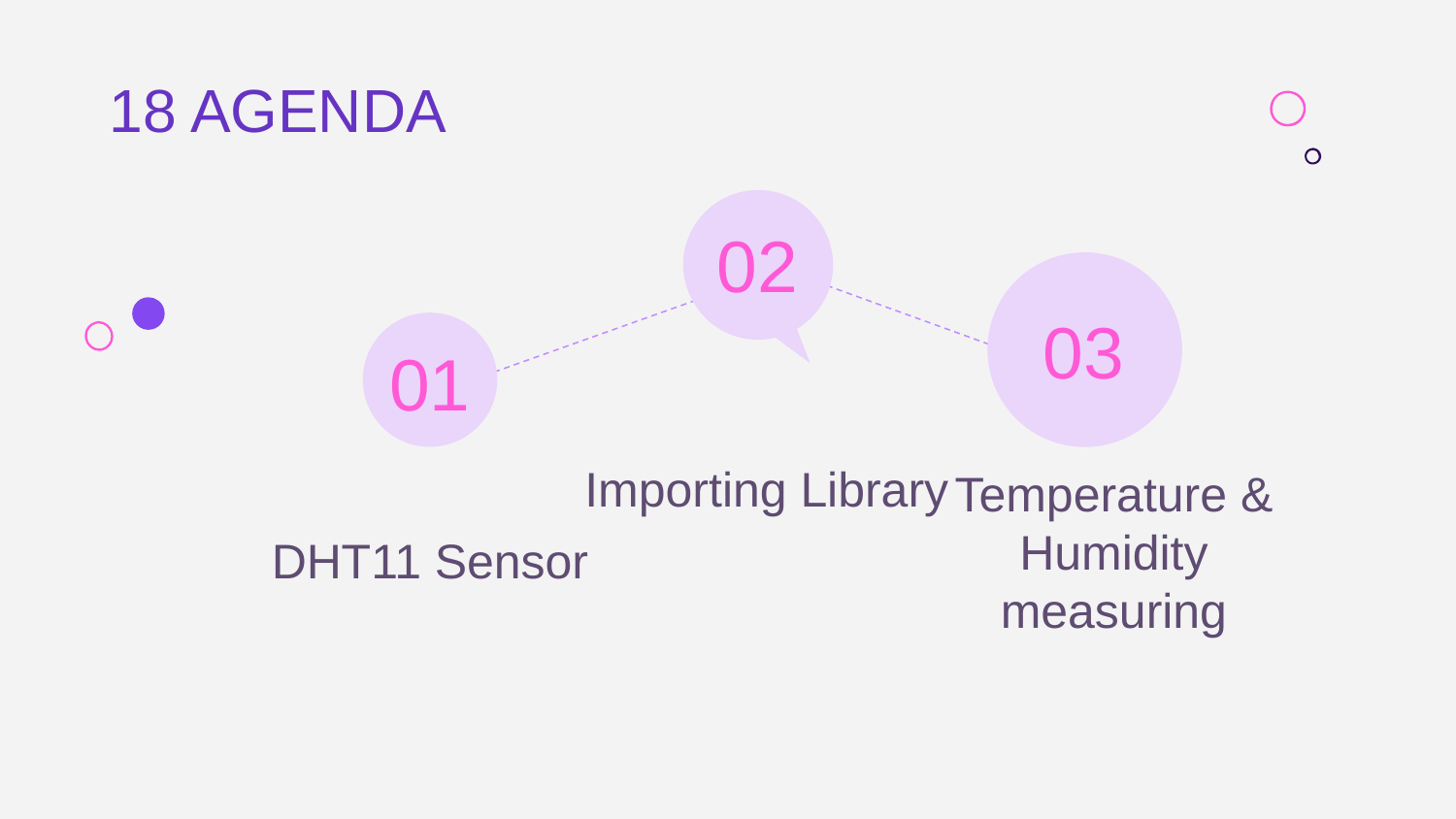

18 AGENDA

02

# 03

01
Importing Library
DHT11 Sensor
Temperature & Humidity measuring